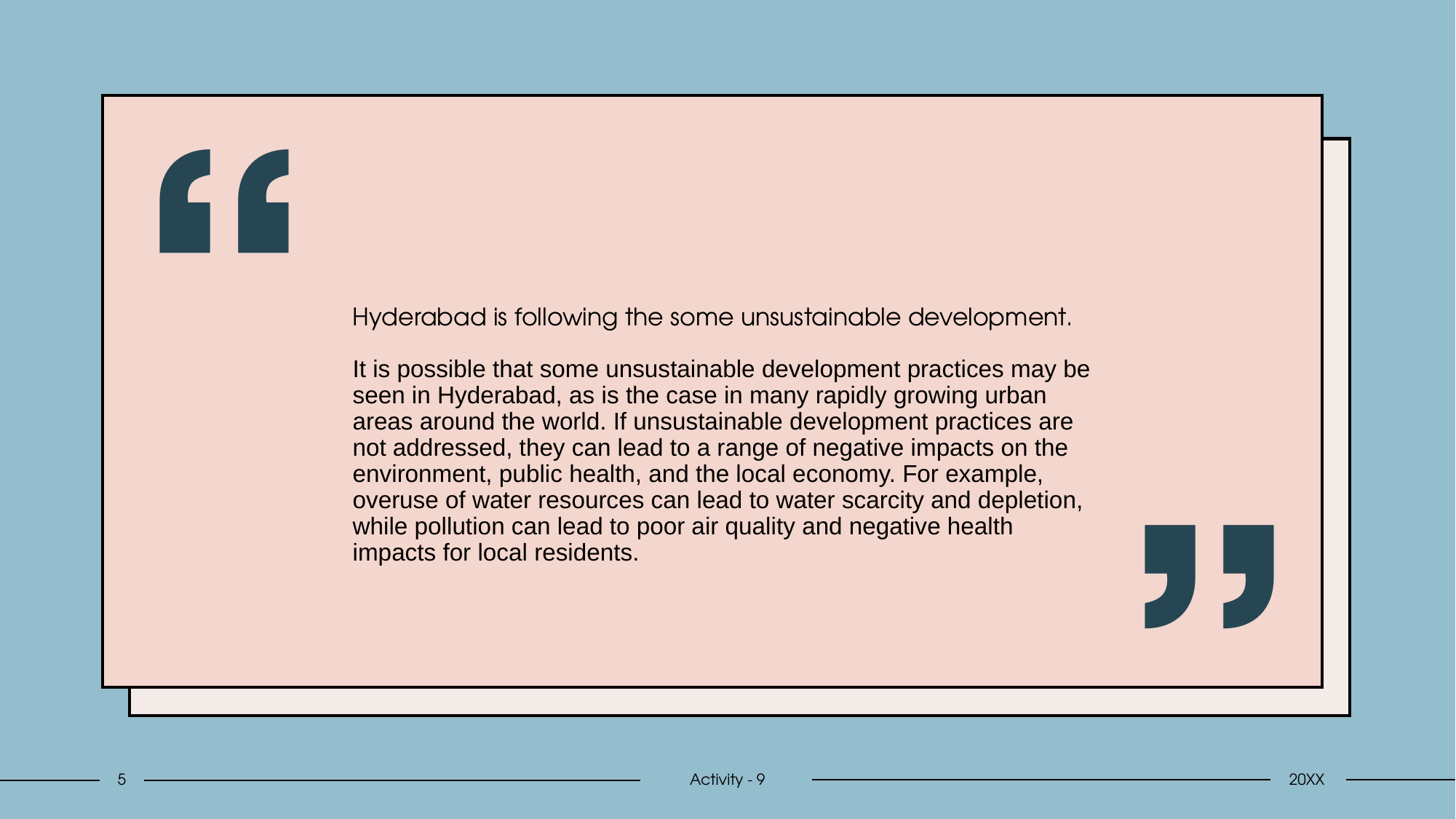

“
# Hyderabad is following the some unsustainable development. It is possible that some unsustainable development practices may be seen in Hyderabad, as is the case in many rapidly growing urban areas around the world. If unsustainable development practices are not addressed, they can lead to a range of negative impacts on the environment, public health, and the local economy. For example, overuse of water resources can lead to water scarcity and depletion, while pollution can lead to poor air quality and negative health impacts for local residents.
”
5
Activity - 9
20XX